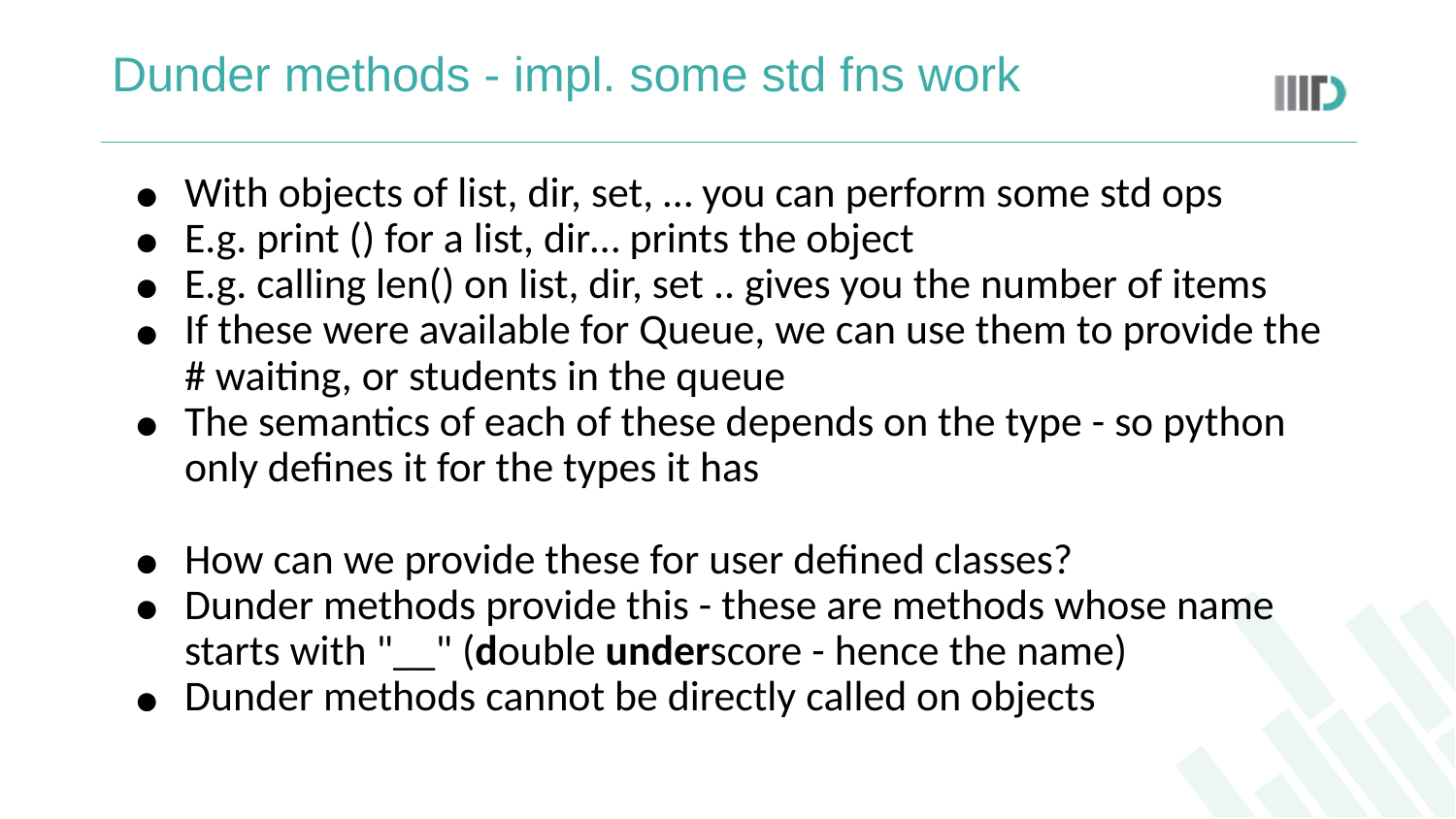

# Dunder methods - impl. some std fns work
With objects of list, dir, set, … you can perform some std ops
E.g. print () for a list, dir… prints the object
E.g. calling len() on list, dir, set .. gives you the number of items
If these were available for Queue, we can use them to provide the # waiting, or students in the queue
The semantics of each of these depends on the type - so python only defines it for the types it has

How can we provide these for user defined classes?
Dunder methods provide this - these are methods whose name starts with "__" (double underscore - hence the name)
Dunder methods cannot be directly called on objects